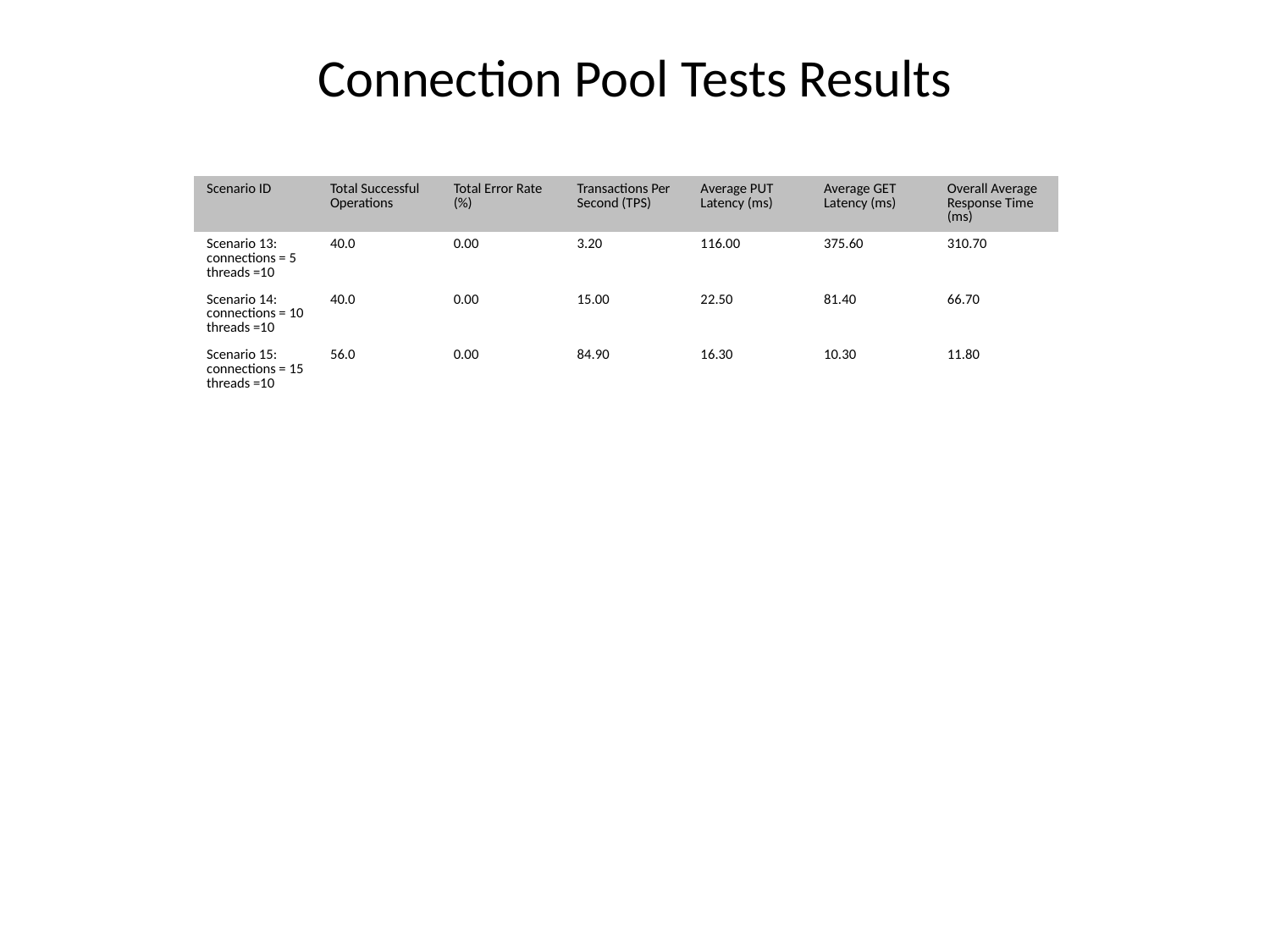

Connection Pool Tests Results
| Scenario ID | Total Successful Operations | Total Error Rate (%) | Transactions Per Second (TPS) | Average PUT Latency (ms) | Average GET Latency (ms) | Overall Average Response Time (ms) |
| --- | --- | --- | --- | --- | --- | --- |
| Scenario 13: connections = 5 threads =10 | 40.0 | 0.00 | 3.20 | 116.00 | 375.60 | 310.70 |
| Scenario 14: connections = 10 threads =10 | 40.0 | 0.00 | 15.00 | 22.50 | 81.40 | 66.70 |
| Scenario 15: connections = 15 threads =10 | 56.0 | 0.00 | 84.90 | 16.30 | 10.30 | 11.80 |